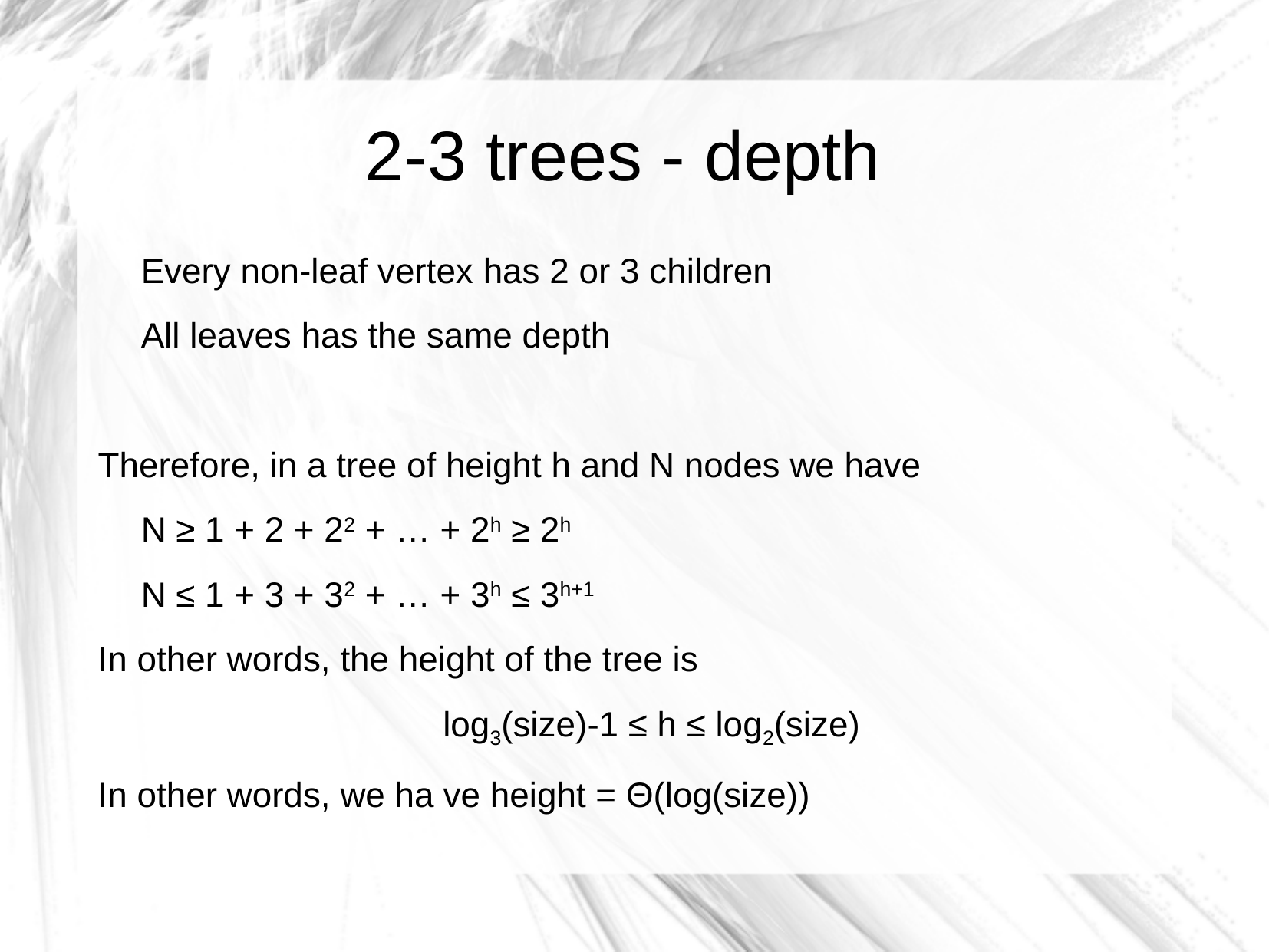

# 2-3 trees - depth
Every non-leaf vertex has 2 or 3 children
All leaves has the same depth

Therefore, in a tree of height h and N nodes we have
N ≥ 1 + 2 + 22 + … + 2h ≥ 2h
N ≤ 1 + 3 + 32 + … + 3h ≤ 3h+1
In other words, the height of the tree is
log3(size)-1 ≤ h ≤ log2(size)
In other words, we ha	ve height = Θ(log(size))